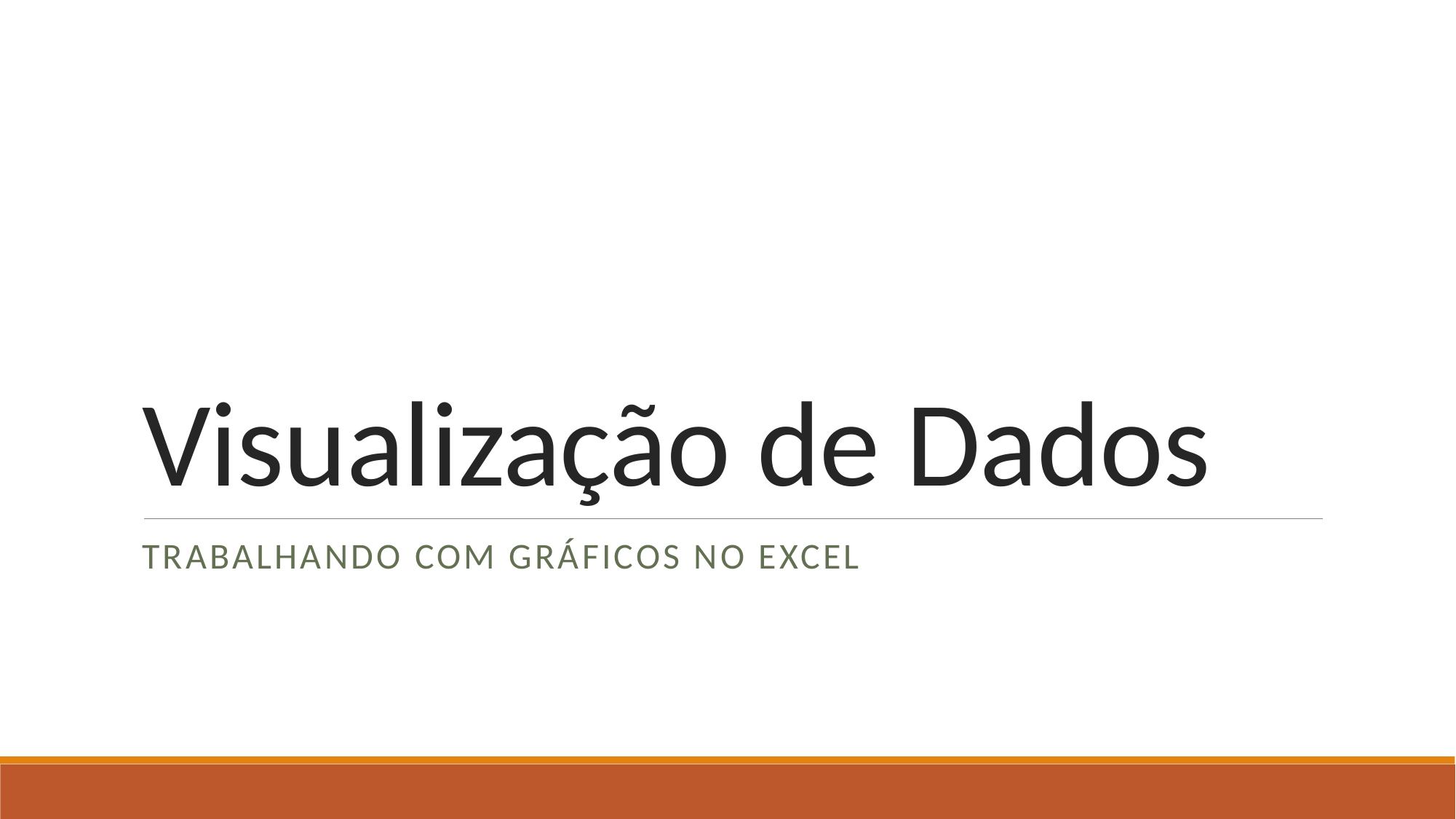

# Visualização de Dados
Trabalhando com gráficos no Excel